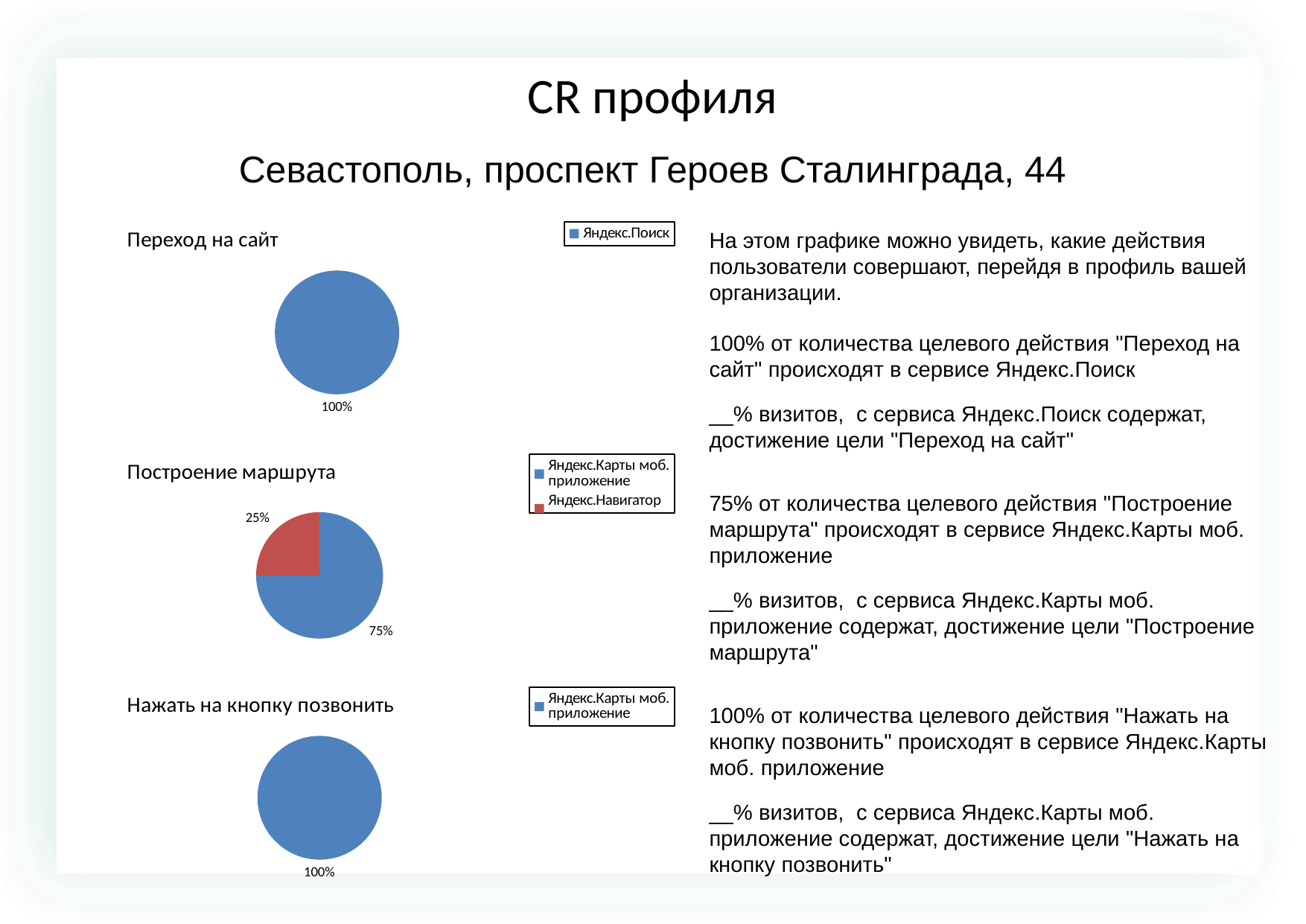

CR профиля
Севастополь, проспект Героев Сталинграда, 44

### Chart: Переход на сайт

| Category |  |
|---|---|
| Яндекс.Поиск | 8.0 |
На этом графике можно увидеть, какие действия пользователи совершают, перейдя в профиль вашей организации.
100% от количества целевого действия "Переход на сайт" происходят в сервисе Яндекс.Поиск
__% визитов,  с сервиса Яндекс.Поиск содержат, достижение цели "Переход на сайт"
75% от количества целевого действия "Построение маршрута" происходят в сервисе Яндекс.Карты моб. приложение
__% визитов,  с сервиса Яндекс.Карты моб. приложение содержат, достижение цели "Построение маршрута"
100% от количества целевого действия "Нажать на кнопку позвонить" происходят в сервисе Яндекс.Карты моб. приложение
__% визитов,  с сервиса Яндекс.Карты моб. приложение содержат, достижение цели "Нажать на кнопку позвонить"

### Chart: Построение маршрута

| Category |  |
|---|---|
| Яндекс.Карты моб. приложение | 3.0 |
| Яндекс.Навигатор | 1.0 |

### Chart: Нажать на кнопку позвонить

| Category |  |
|---|---|
| Яндекс.Карты моб. приложение | 1.0 |